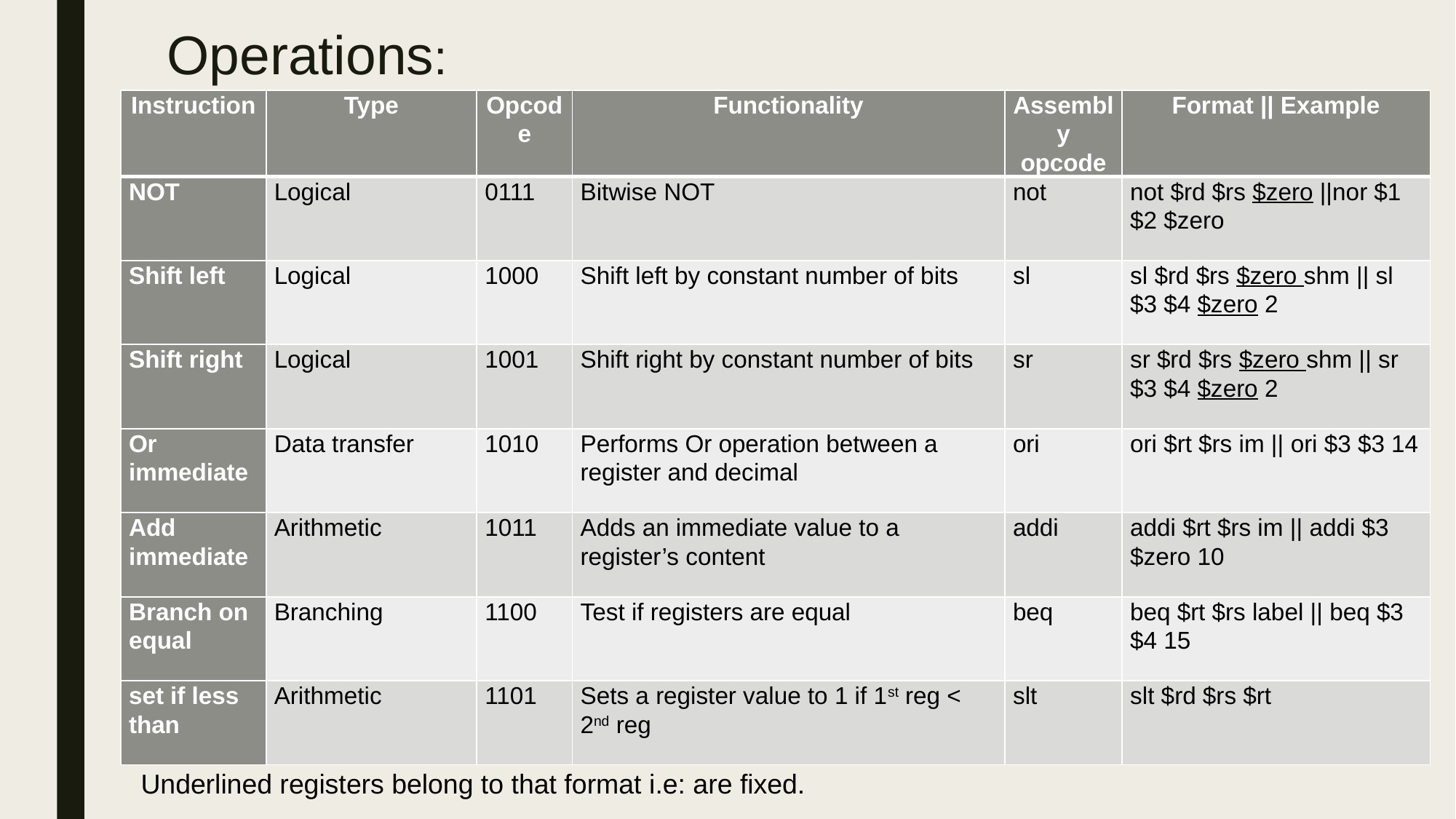

# Operations:
| Instruction | Type | Opcode | Functionality | Assembly opcode | Format || Example |
| --- | --- | --- | --- | --- | --- |
| NOT | Logical | 0111 | Bitwise NOT | not | not $rd $rs $zero ||nor $1 $2 $zero |
| Shift left | Logical | 1000 | Shift left by constant number of bits | sl | sl $rd $rs $zero shm || sl $3 $4 $zero 2 |
| Shift right | Logical | 1001 | Shift right by constant number of bits | sr | sr $rd $rs $zero shm || sr $3 $4 $zero 2 |
| Or immediate | Data transfer | 1010 | Performs Or operation between a register and decimal | ori | ori $rt $rs im || ori $3 $3 14 |
| Add immediate | Arithmetic | 1011 | Adds an immediate value to a register’s content | addi | addi $rt $rs im || addi $3 $zero 10 |
| Branch on equal | Branching | 1100 | Test if registers are equal | beq | beq $rt $rs label || beq $3 $4 15 |
| set if less than | Arithmetic | 1101 | Sets a register value to 1 if 1st reg < 2nd reg | slt | slt $rd $rs $rt |
Underlined registers belong to that format i.e: are fixed.